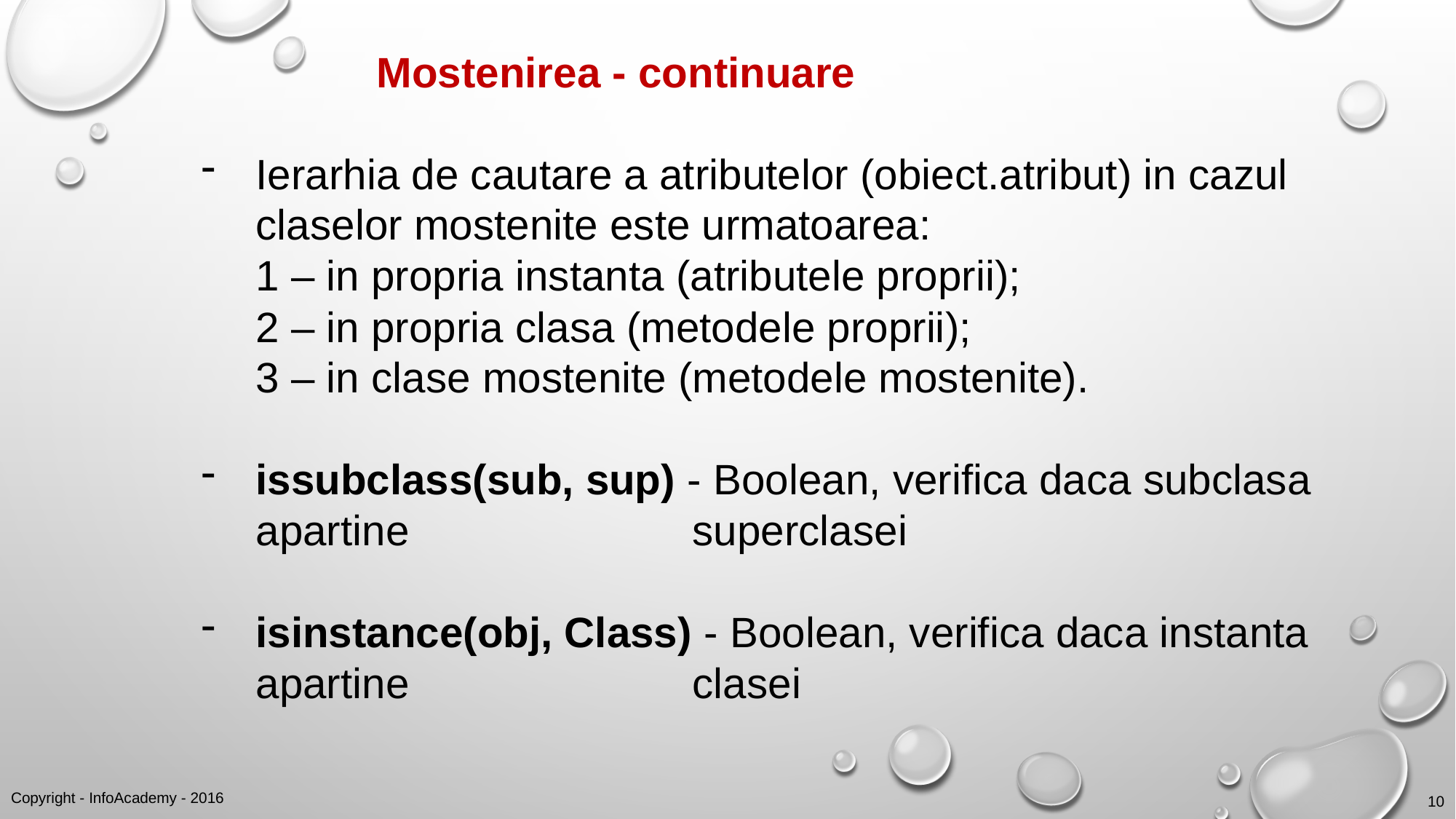

Mostenirea - continuare

Ierarhia de cautare a atributelor (obiect.atribut) in cazul claselor mostenite este urmatoarea:
1 – in propria instanta (atributele proprii);
2 – in propria clasa (metodele proprii);
3 – in clase mostenite (metodele mostenite).

issubclass(sub, sup) - Boolean, verifica daca subclasa apartine 			superclasei

isinstance(obj, Class) - Boolean, verifica daca instanta apartine 			clasei
Copyright - InfoAcademy - 2016
10